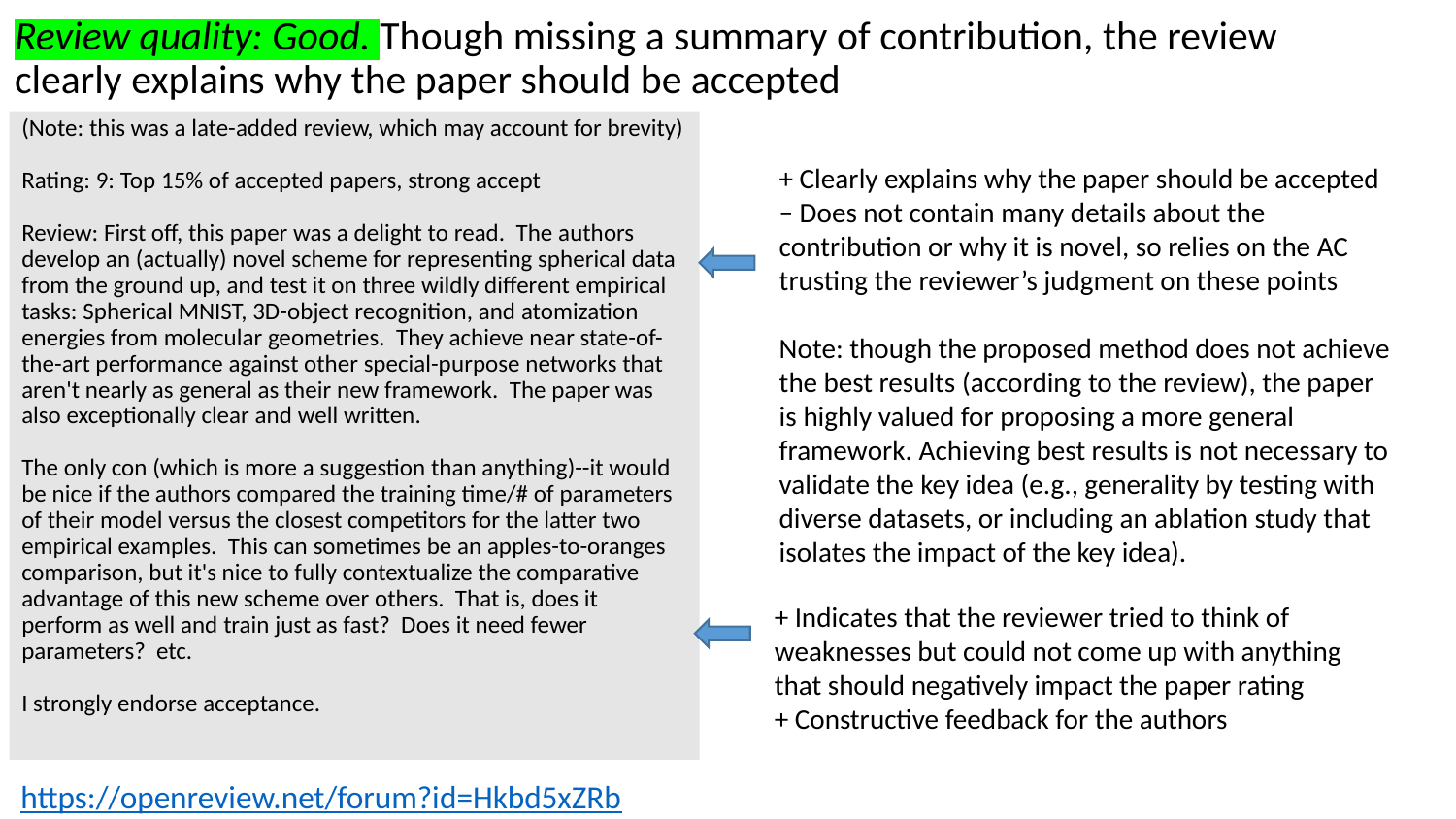

# Review quality: Good. Though missing a summary of contribution, the review clearly explains why the paper should be accepted
(Note: this was a late-added review, which may account for brevity)

Rating: 9: Top 15% of accepted papers, strong accept

Review: First off, this paper was a delight to read.  The authors develop an (actually) novel scheme for representing spherical data from the ground up, and test it on three wildly different empirical tasks: Spherical MNIST, 3D-object recognition, and atomization energies from molecular geometries.  They achieve near state-of-the-art performance against other special-purpose networks that aren't nearly as general as their new framework.  The paper was also exceptionally clear and well written.

The only con (which is more a suggestion than anything)--it would be nice if the authors compared the training time/# of parameters of their model versus the closest competitors for the latter two empirical examples.  This can sometimes be an apples-to-oranges comparison, but it's nice to fully contextualize the comparative advantage of this new scheme over others.  That is, does it perform as well and train just as fast?  Does it need fewer parameters?  etc.

I strongly endorse acceptance.

+ Clearly explains why the paper should be accepted – Does not contain many details about the contribution or why it is novel, so relies on the AC trusting the reviewer’s judgment on these points

Note: though the proposed method does not achieve the best results (according to the review), the paper is highly valued for proposing a more general framework. Achieving best results is not necessary to validate the key idea (e.g., generality by testing with diverse datasets, or including an ablation study that isolates the impact of the key idea).

+ Indicates that the reviewer tried to think of weaknesses but could not come up with anything that should negatively impact the paper rating
+ Constructive feedback for the authors

https://openreview.net/forum?id=Hkbd5xZRb